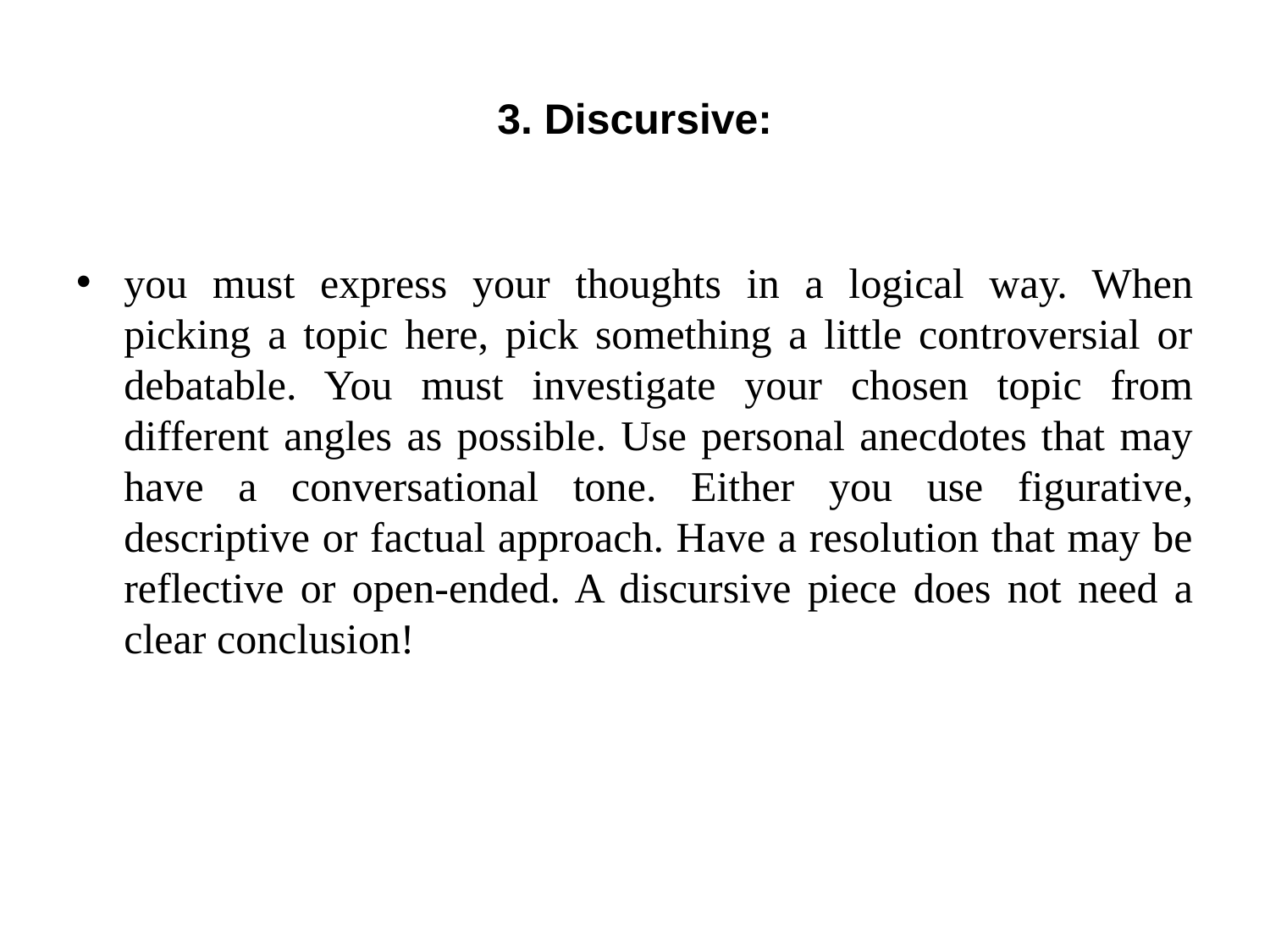

# 3. Discursive:
you must express your thoughts in a logical way. When picking a topic here, pick something a little controversial or debatable. You must investigate your chosen topic from different angles as possible. Use personal anecdotes that may have a conversational tone. Either you use figurative, descriptive or factual approach. Have a resolution that may be reflective or open-ended. A discursive piece does not need a clear conclusion!